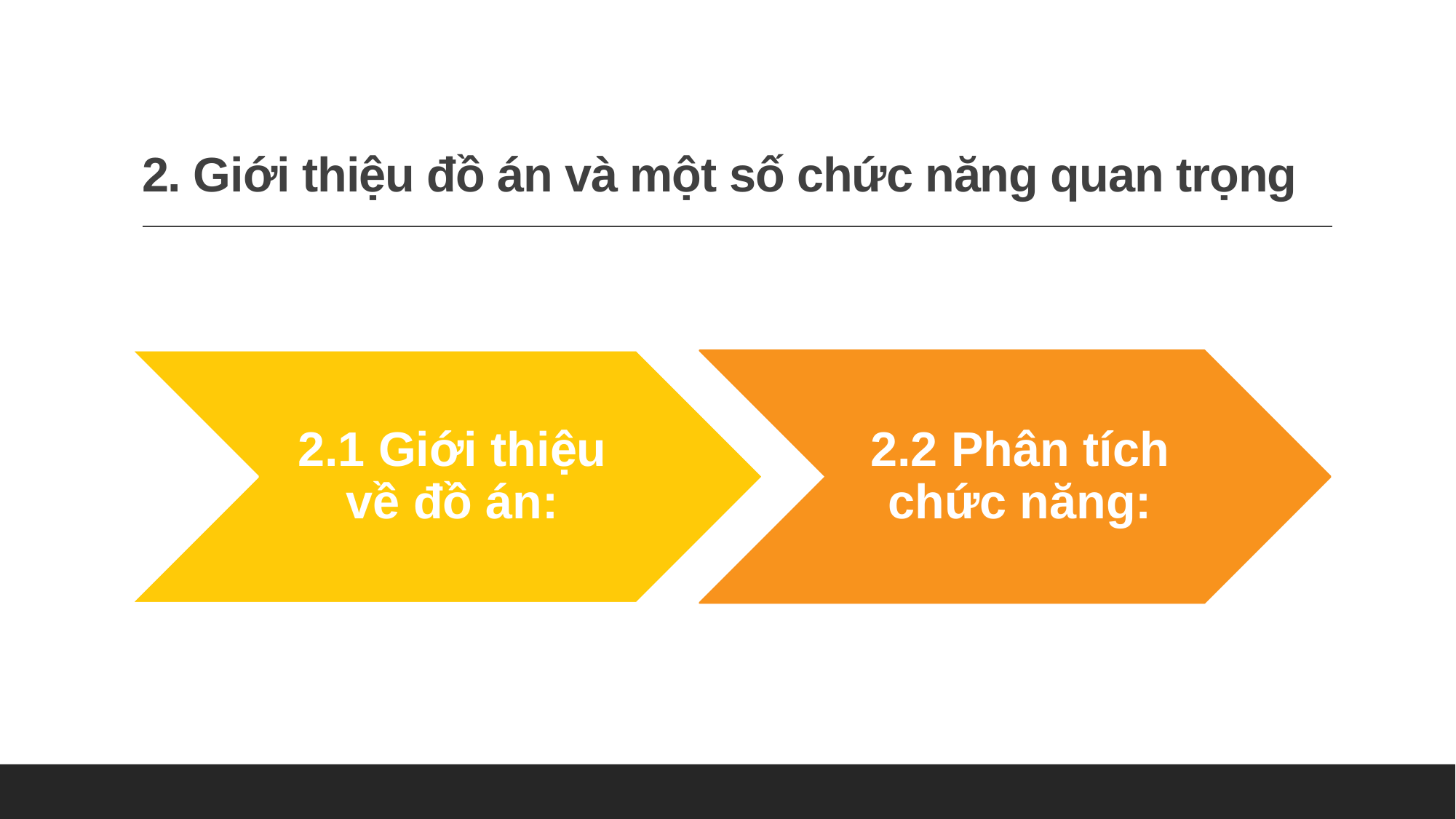

# 2. Giới thiệu đồ án và một số chức năng quan trọng
2.1 Giới thiệu về đồ án:
2.2 Phân tích chức năng: